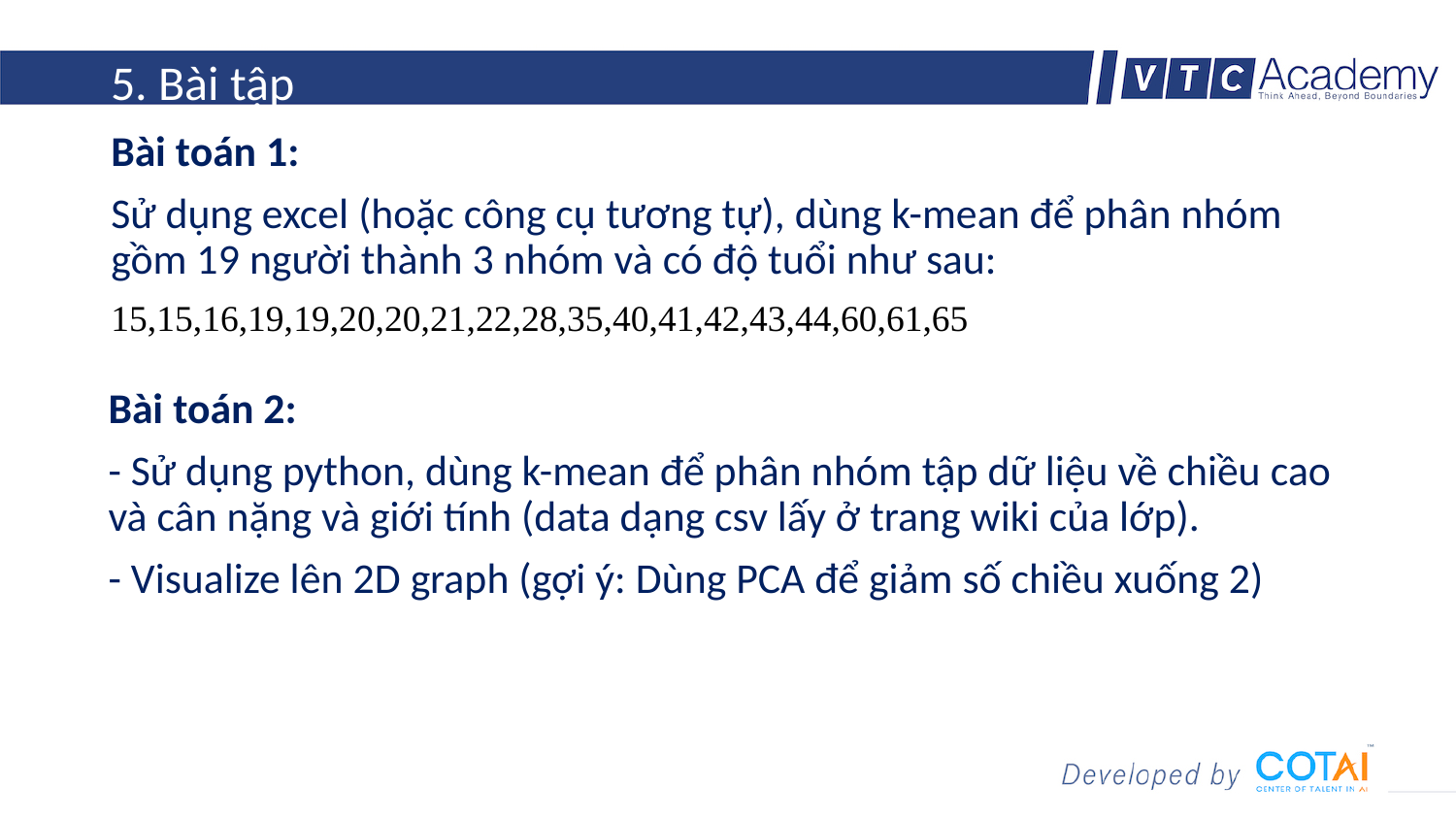

# 5. Bài tập
Bài toán 1:
Sử dụng excel (hoặc công cụ tương tự), dùng k-mean để phân nhóm gồm 19 người thành 3 nhóm và có độ tuổi như sau:
15,15,16,19,19,20,20,21,22,28,35,40,41,42,43,44,60,61,65
Bài toán 2:
- Sử dụng python, dùng k-mean để phân nhóm tập dữ liệu về chiều cao và cân nặng và giới tính (data dạng csv lấy ở trang wiki của lớp).
- Visualize lên 2D graph (gợi ý: Dùng PCA để giảm số chiều xuống 2)